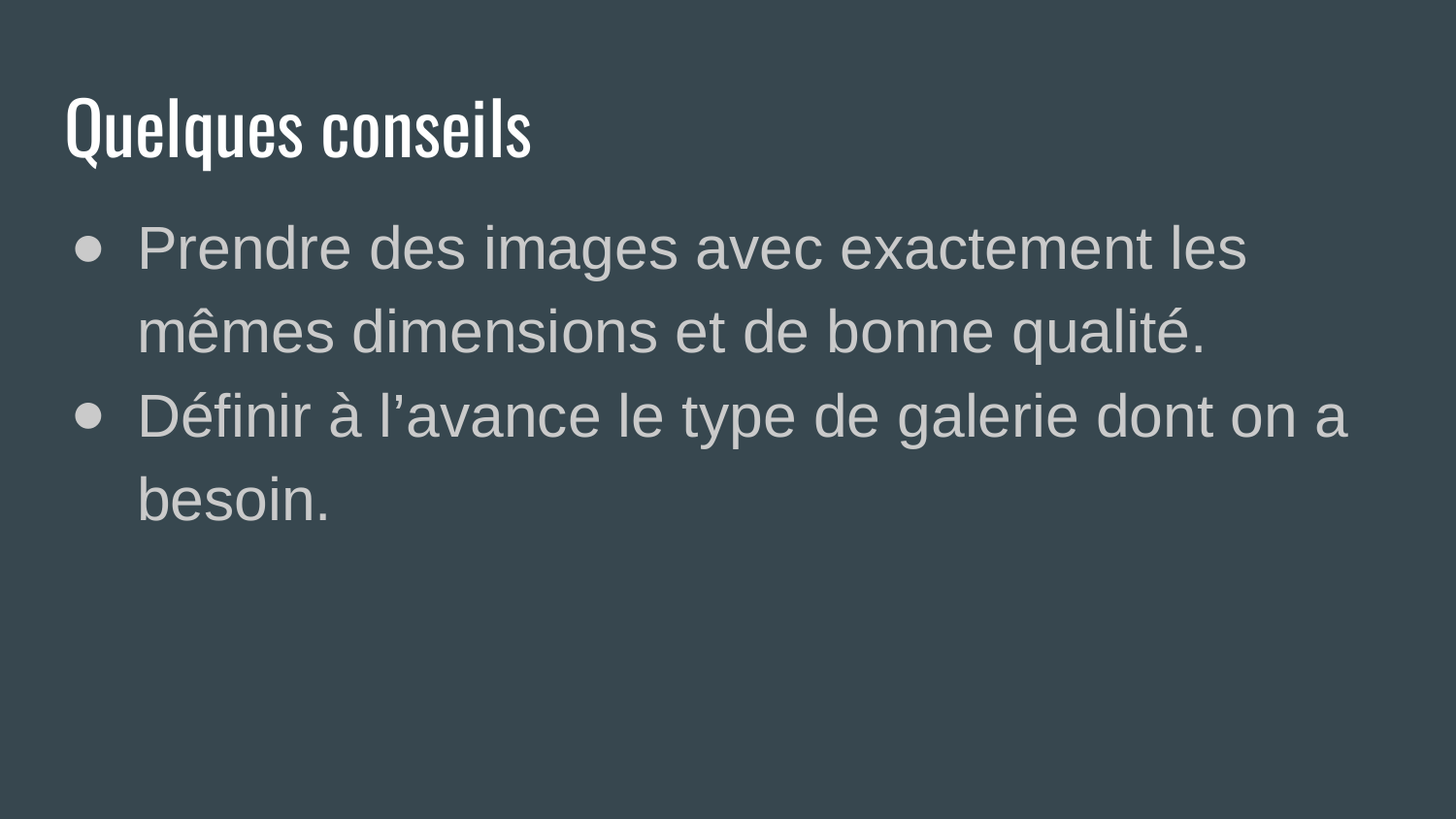

# Quelques conseils
Prendre des images avec exactement les mêmes dimensions et de bonne qualité.
Définir à l’avance le type de galerie dont on a besoin.